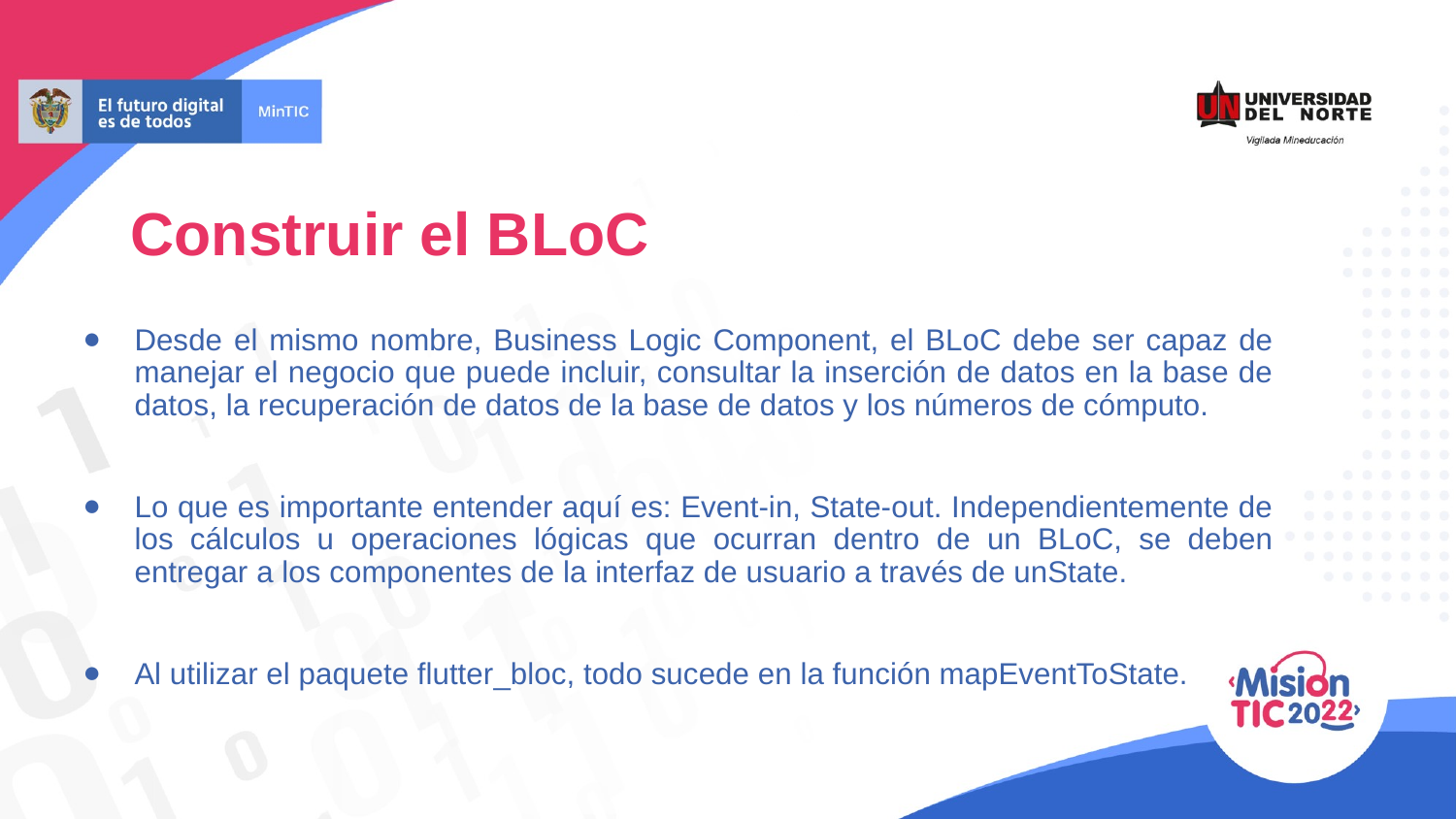

Construir el BLoC

Desde el mismo nombre, Business Logic Component, el BLoC debe ser capaz de manejar el negocio que puede incluir, consultar la inserción de datos en la base de datos, la recuperación de datos de la base de datos y los números de cómputo.

Lo que es importante entender aquí es: Event-in, State-out. Independientemente de los cálculos u operaciones lógicas que ocurran dentro de un BLoC, se deben entregar a los componentes de la interfaz de usuario a través de unState.

Al utilizar el paquete flutter_bloc, todo sucede en la función mapEventToState.